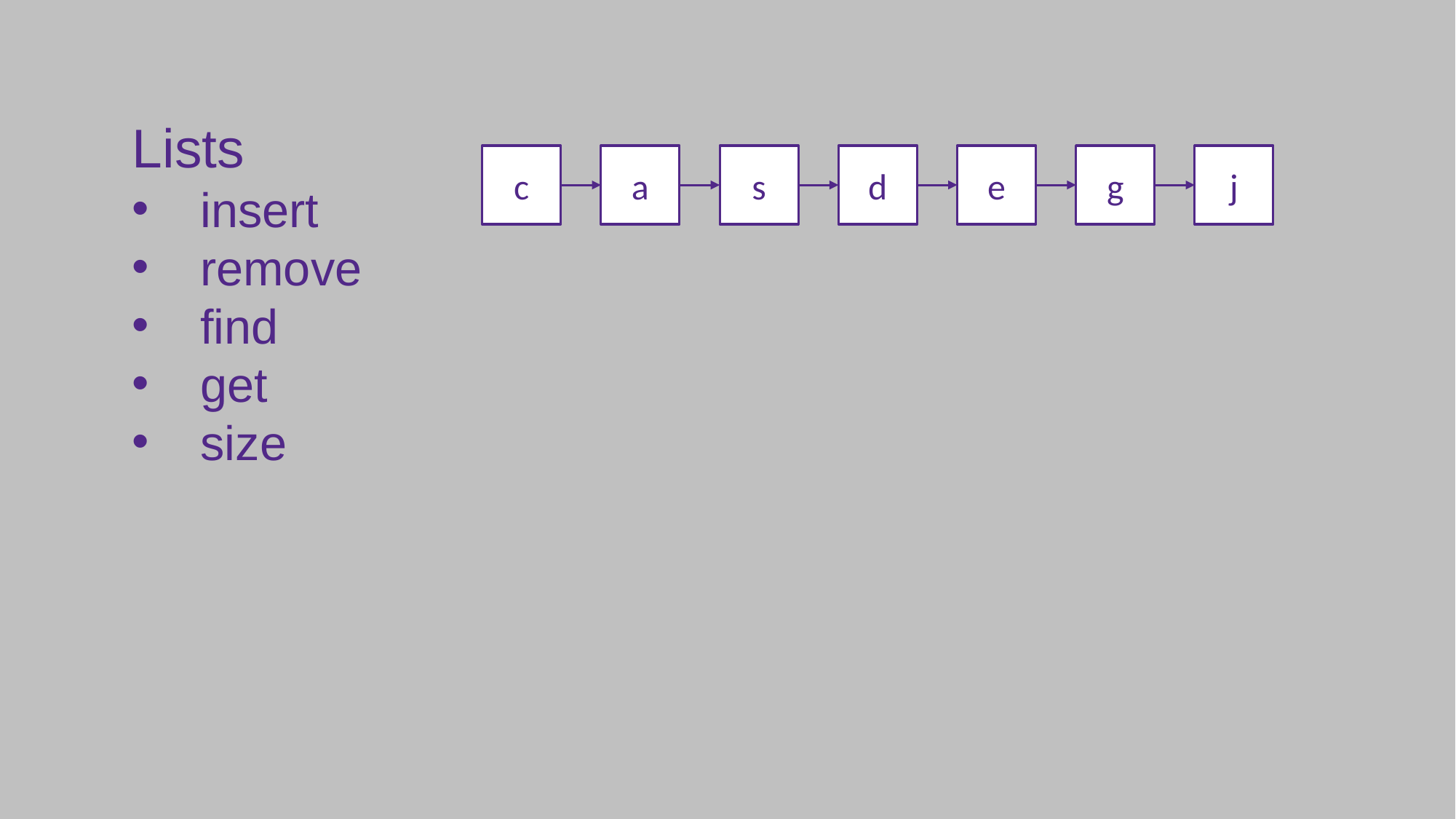

Lists
insert
remove
find
get
size
c
a
s
d
e
g
j